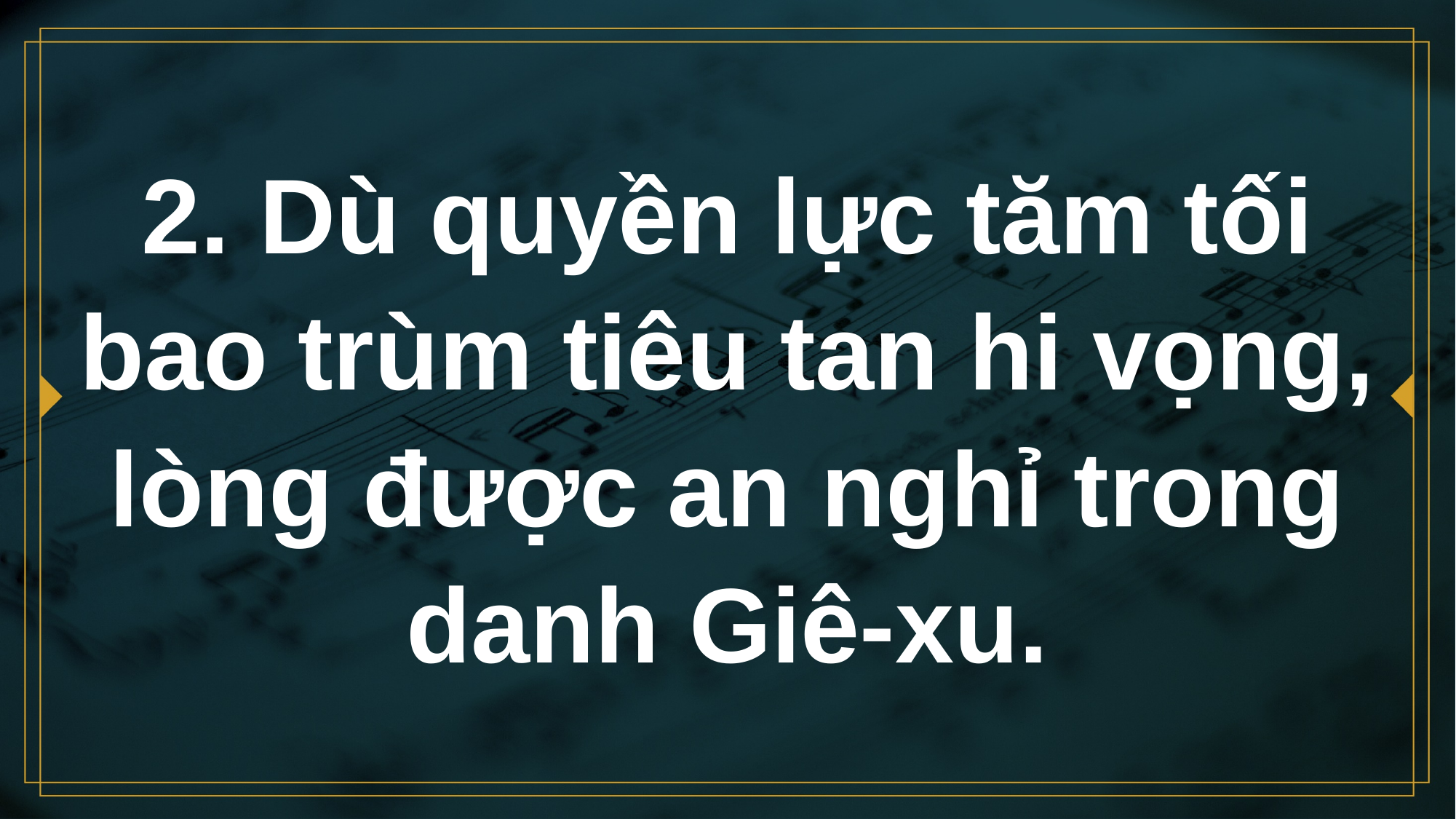

# 2. Dù quyền lực tăm tối bao trùm tiêu tan hi vọng, lòng được an nghỉ trong danh Giê-xu.